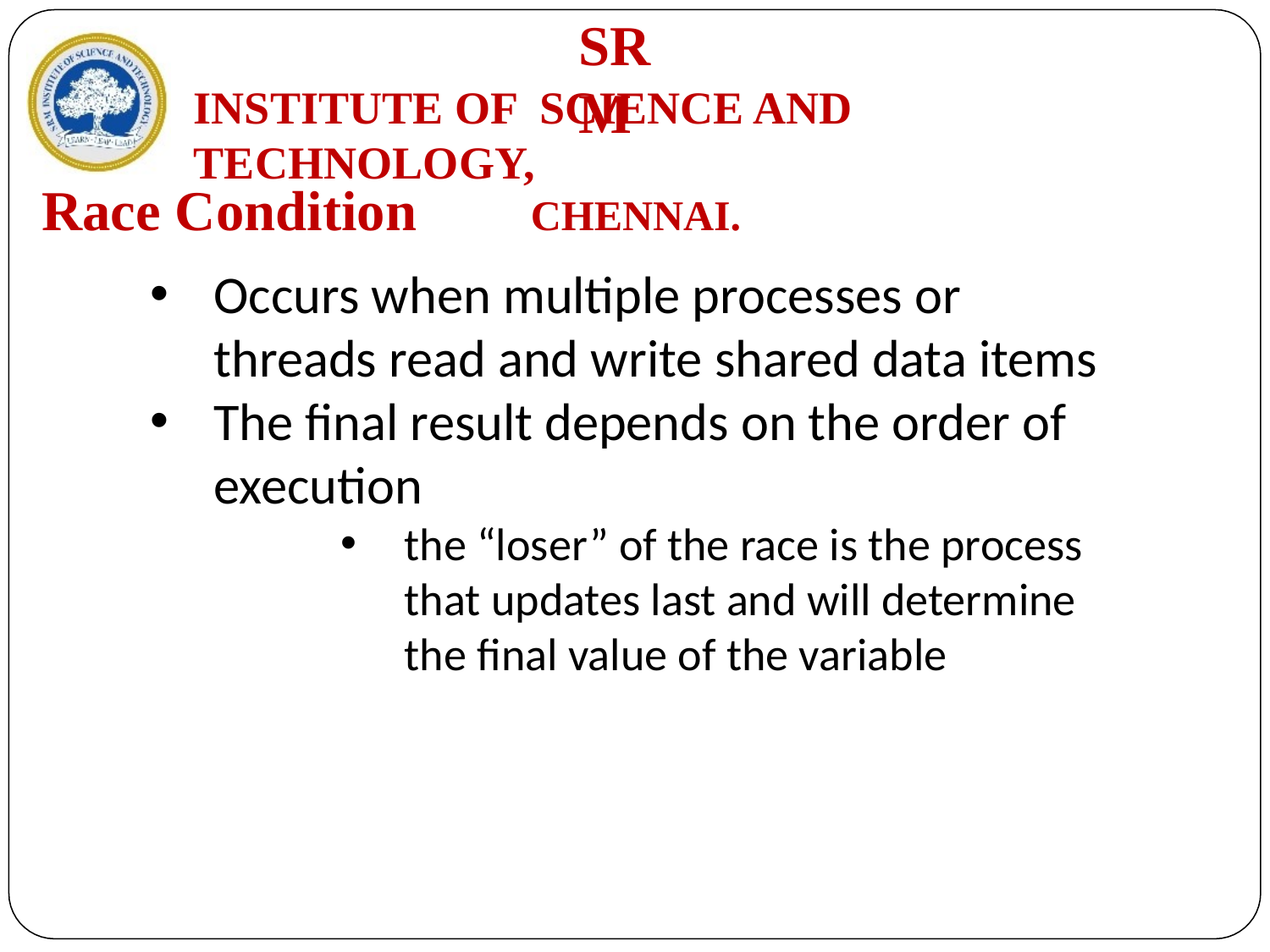

# SRM

INSTITUTE OF  SCIENCE AND TECHNOLOGY,
CHENNAI.
Race Condition
Occurs when multiple processes or threads read and write shared data items
The final result depends on the order of execution
the “loser” of the race is the process that updates last and will determine the final value of the variable